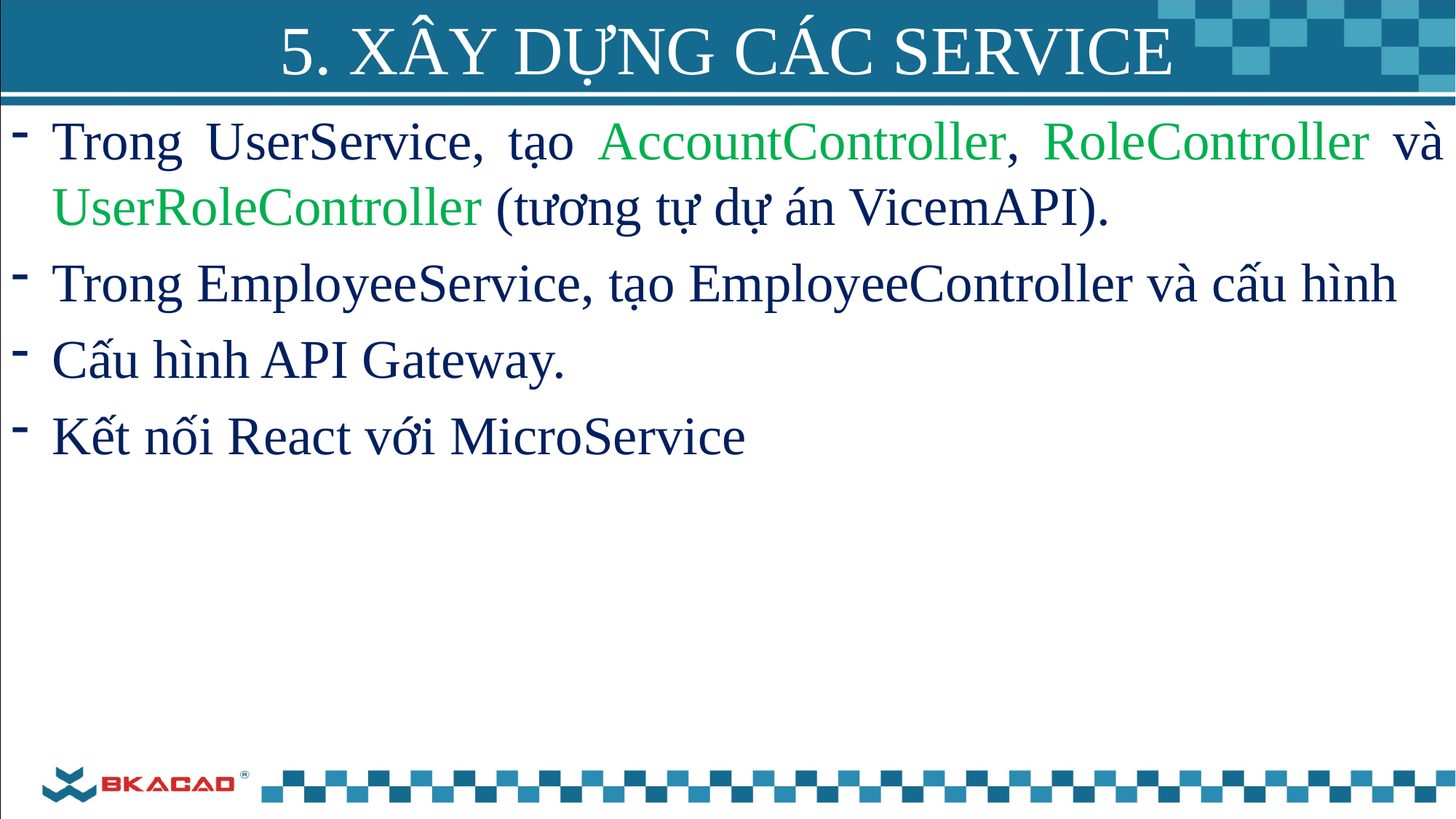

# 5. XÂY DỰNG CÁC SERVICE
Trong UserService, tạo AccountController, RoleController và UserRoleController (tương tự dự án VicemAPI).
Trong EmployeeService, tạo EmployeeController và cấu hình
Cấu hình API Gateway.
Kết nối React với MicroService